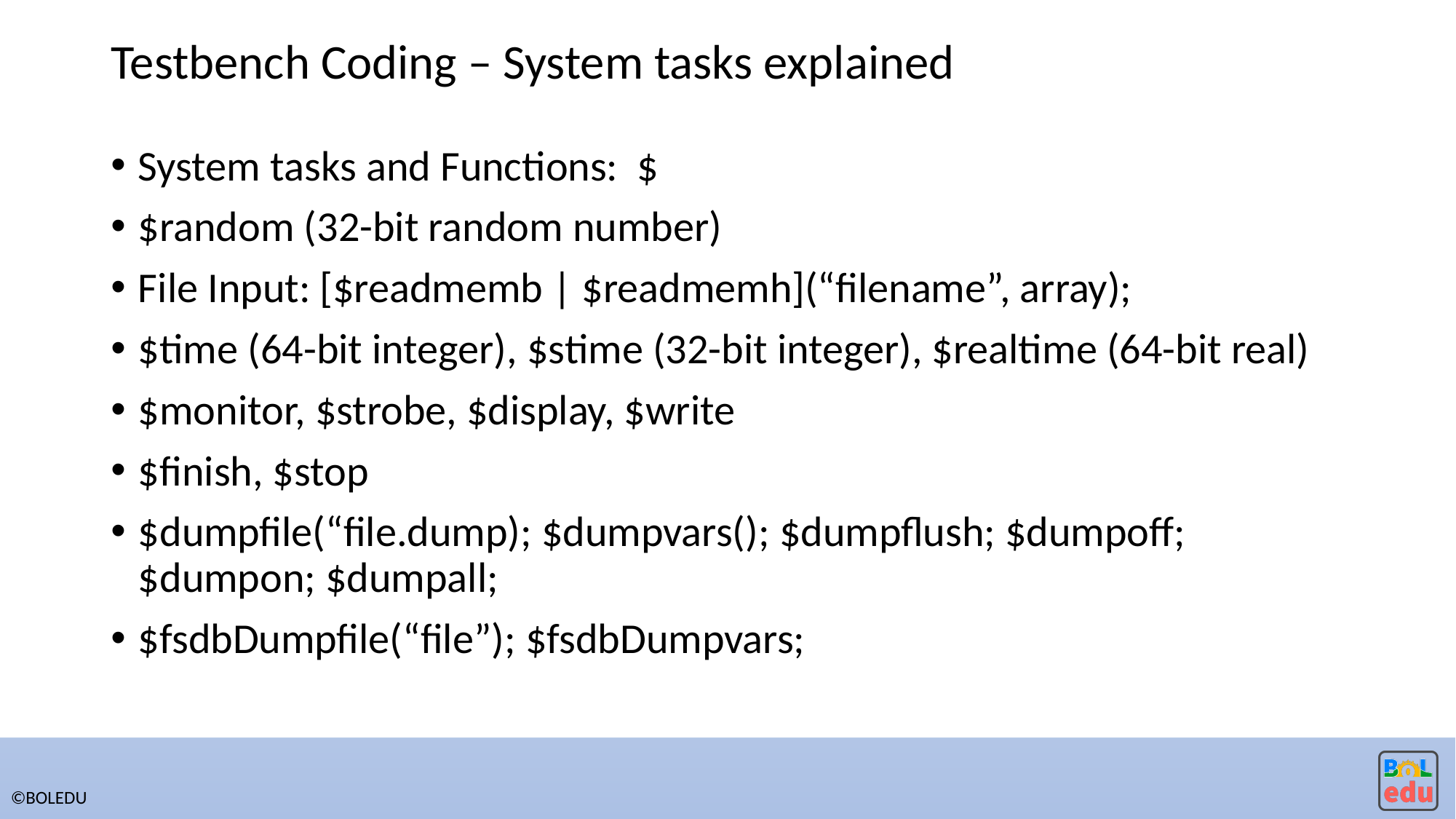

# Testbench Coding – System tasks explained
System tasks and Functions:  $
$random (32-bit random number)
File Input: [$readmemb | $readmemh](“filename”, array);
$time (64-bit integer), $stime (32-bit integer), $realtime (64-bit real)
$monitor, $strobe, $display, $write
$finish, $stop
$dumpfile(“file.dump); $dumpvars(); $dumpflush; $dumpoff; $dumpon; $dumpall;
$fsdbDumpfile(“file”); $fsdbDumpvars;